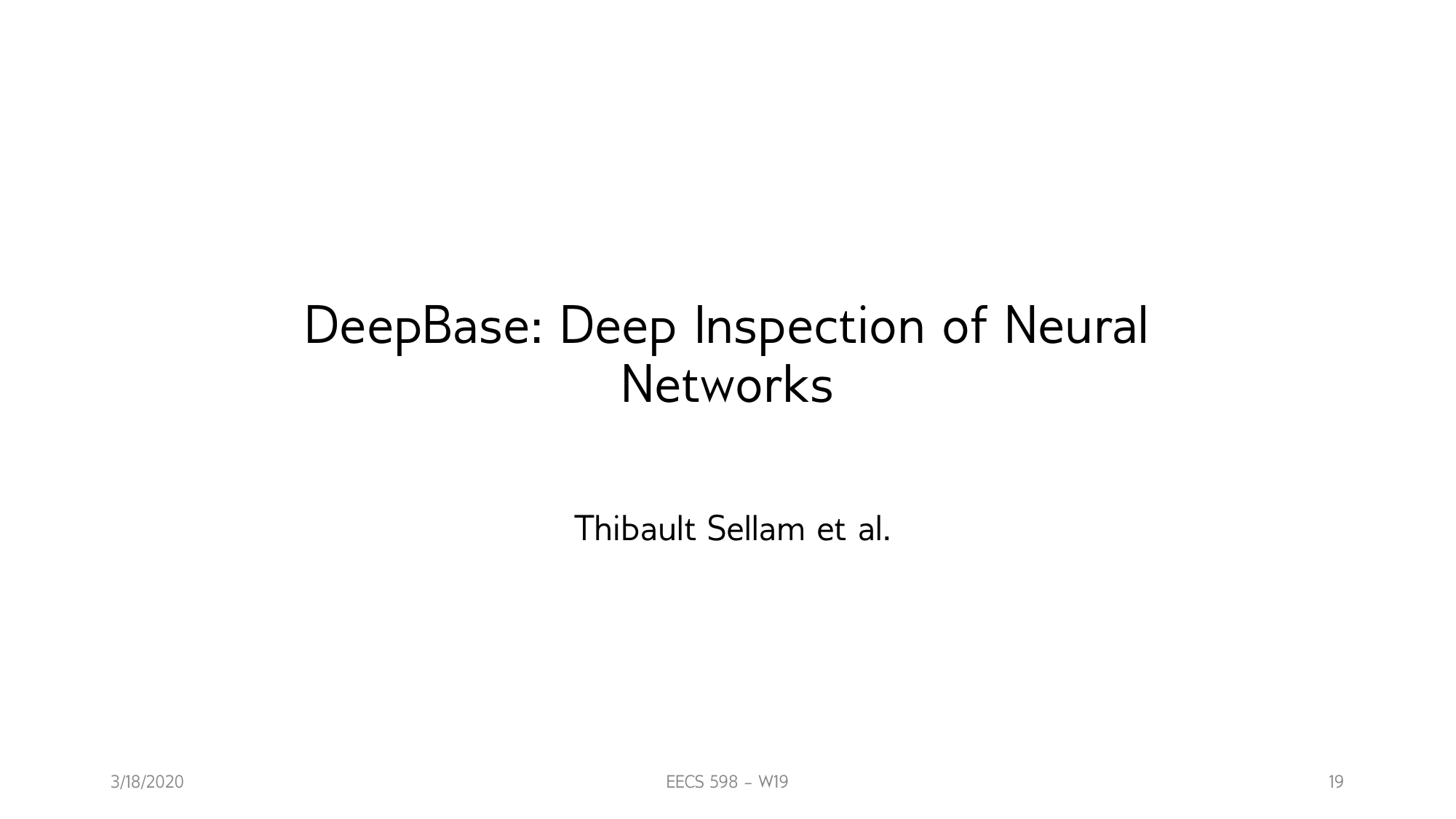

# DeepBase: Deep Inspection of Neural Networks
 Thibault Sellam et al.
3/18/2020
EECS 598 – W19
19